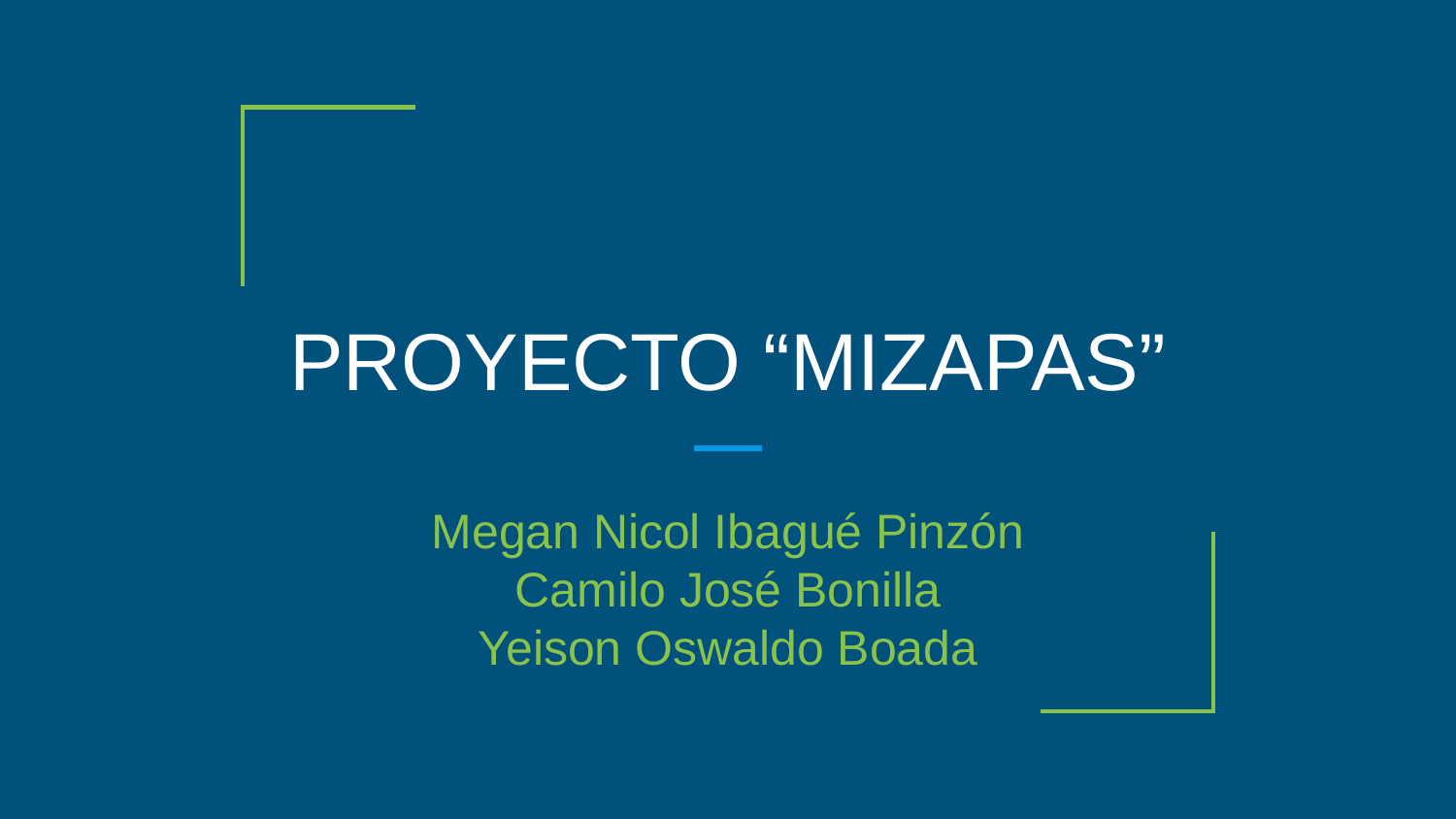

# PROYECTO “MIZAPAS”
Megan Nicol Ibagué Pinzón
Camilo José Bonilla
Yeison Oswaldo Boada